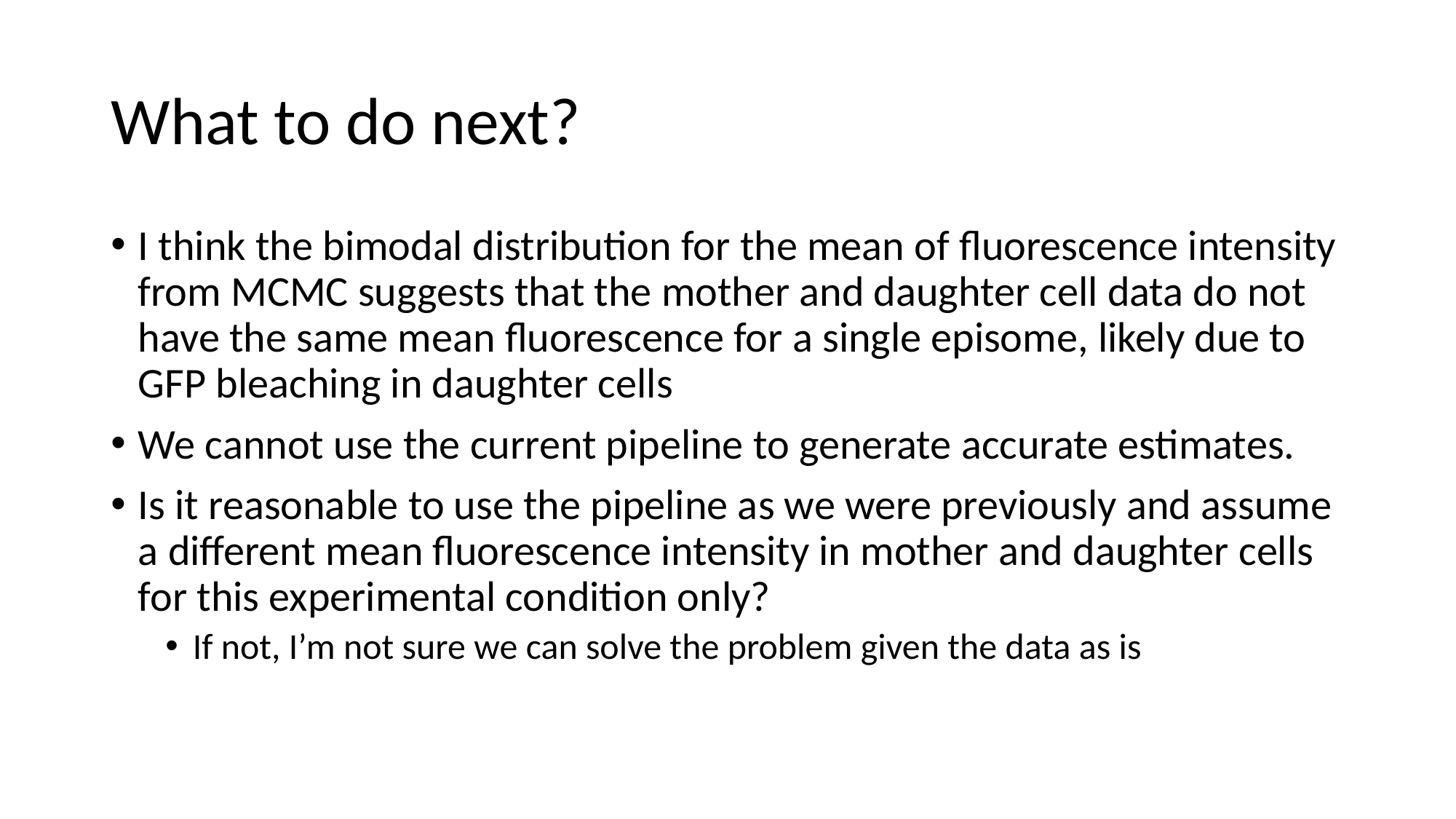

# What to do next?
I think the bimodal distribution for the mean of fluorescence intensity from MCMC suggests that the mother and daughter cell data do not have the same mean fluorescence for a single episome, likely due to GFP bleaching in daughter cells
We cannot use the current pipeline to generate accurate estimates.
Is it reasonable to use the pipeline as we were previously and assume a different mean fluorescence intensity in mother and daughter cells for this experimental condition only?
If not, I’m not sure we can solve the problem given the data as is